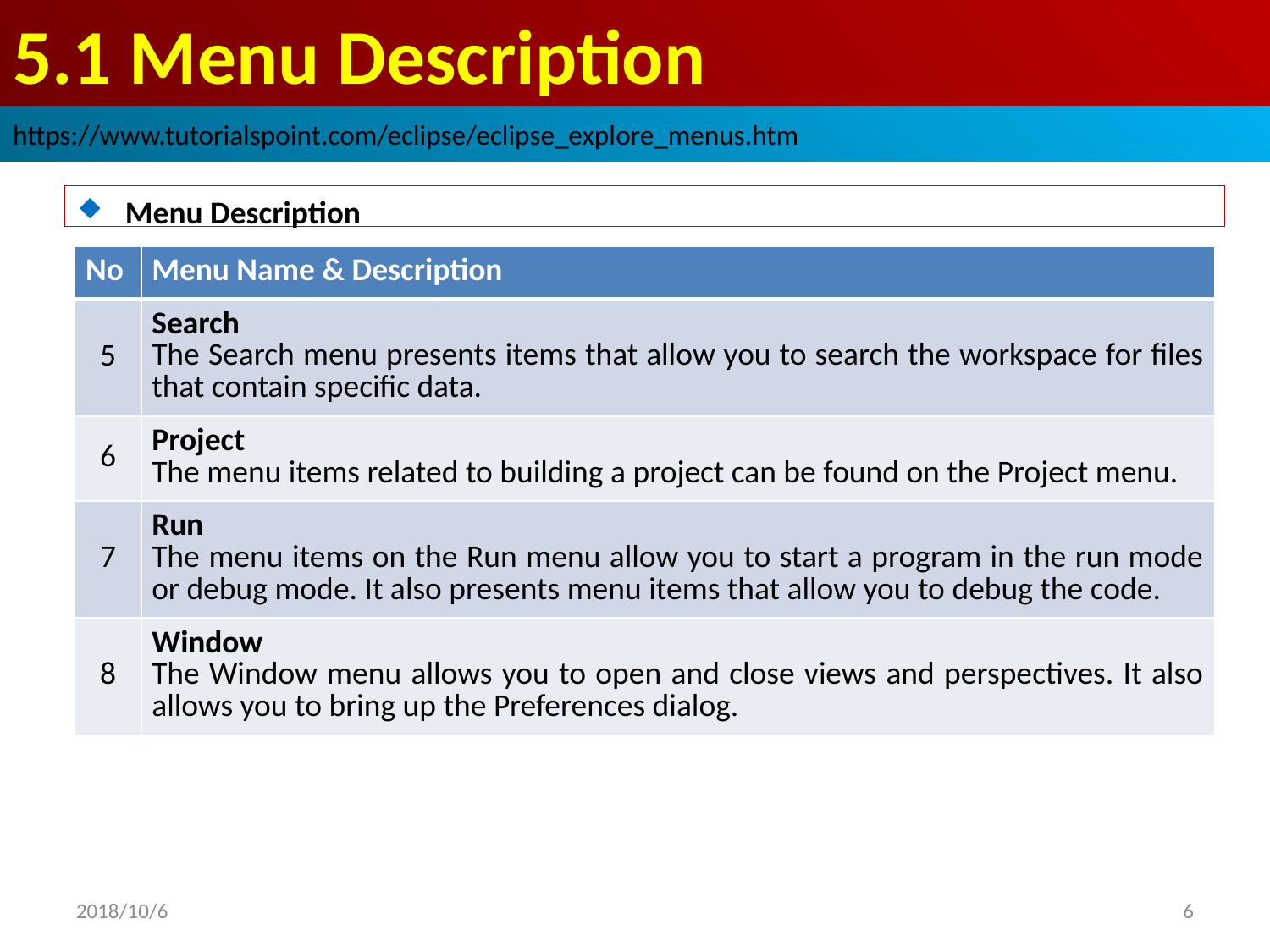

# 5.1 Menu Description
https://www.tutorialspoint.com/eclipse/eclipse_explore_menus.htm
Menu Description
| No | Menu Name & Description |
| --- | --- |
| 5 | Search The Search menu presents items that allow you to search the workspace for files that contain specific data. |
| 6 | Project The menu items related to building a project can be found on the Project menu. |
| 7 | Run The menu items on the Run menu allow you to start a program in the run mode or debug mode. It also presents menu items that allow you to debug the code. |
| 8 | Window The Window menu allows you to open and close views and perspectives. It also allows you to bring up the Preferences dialog. |
2018/10/6
6